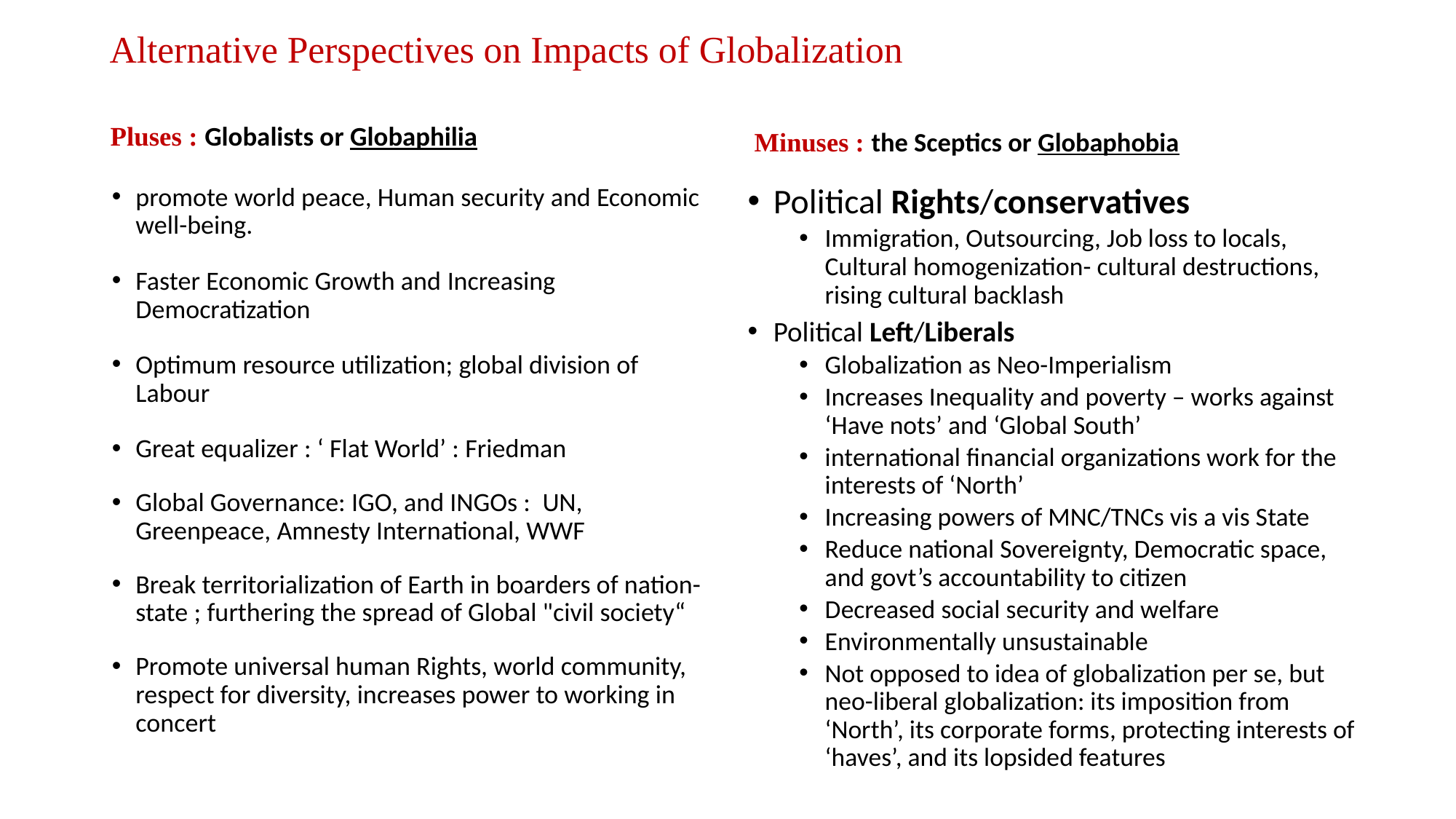

# Alternative Perspectives on Impacts of Globalization
Pluses : Globalists or Globaphilia
Minuses : the Sceptics or Globaphobia
promote world peace, Human security and Economic well-being.

Faster Economic Growth and Increasing Democratization

Optimum resource utilization; global division of Labour

Great equalizer : ‘ Flat World’ : Friedman

Global Governance: IGO, and INGOs :  UN, Greenpeace, Amnesty International, WWF

Break territorialization of Earth in boarders of nation-state ; furthering the spread of Global "civil society“

Promote universal human Rights, world community, respect for diversity, increases power to working in concert

Political Rights/conservatives
Immigration, Outsourcing, Job loss to locals, Cultural homogenization- cultural destructions, rising cultural backlash
Political Left/Liberals
Globalization as Neo-Imperialism
Increases Inequality and poverty – works against ‘Have nots’ and ‘Global South’
international financial organizations work for the interests of ‘North’
Increasing powers of MNC/TNCs vis a vis State
Reduce national Sovereignty, Democratic space, and govt’s accountability to citizen
Decreased social security and welfare
Environmentally unsustainable
Not opposed to idea of globalization per se, but neo-liberal globalization: its imposition from ‘North’, its corporate forms, protecting interests of ‘haves’, and its lopsided features